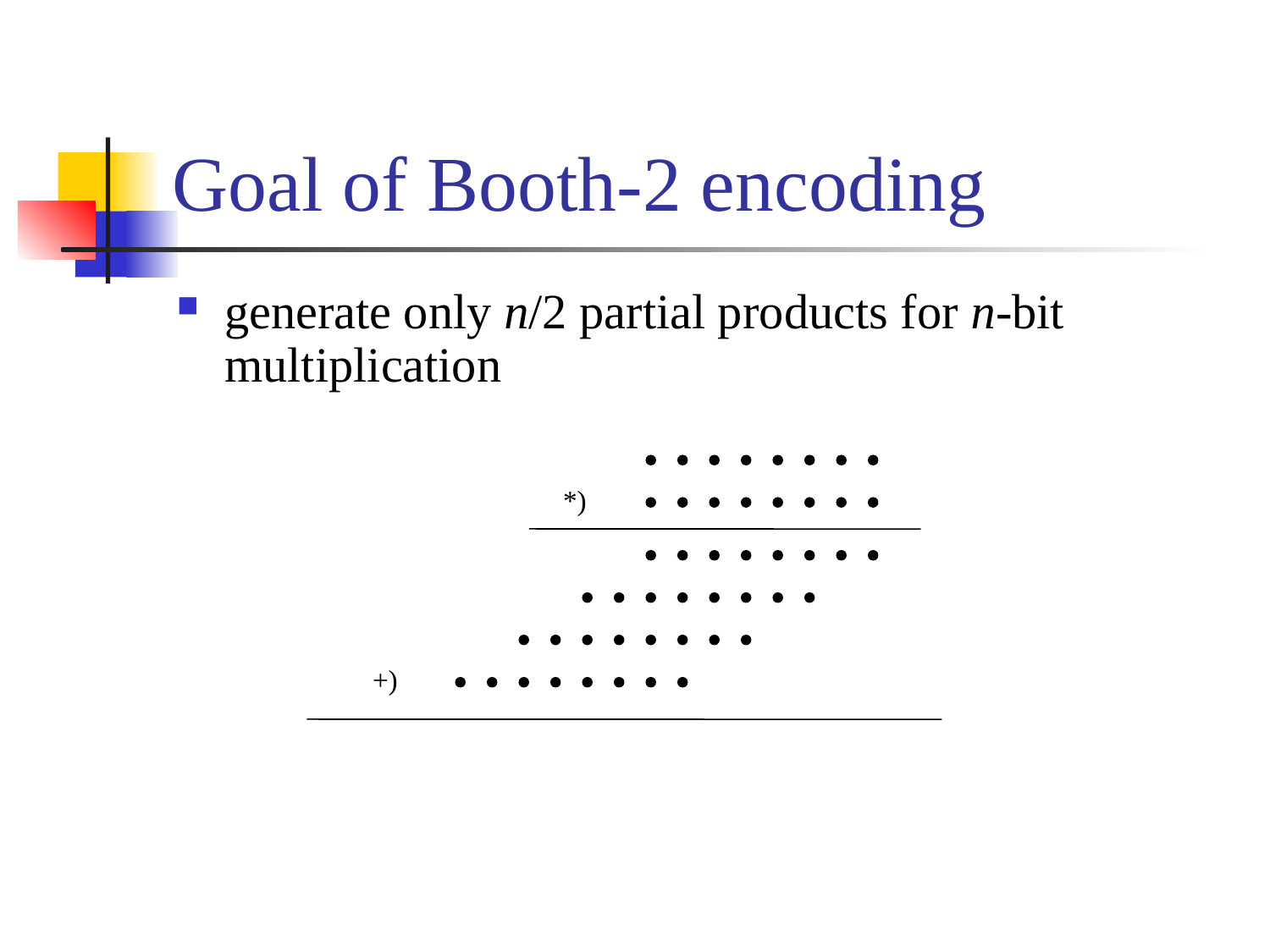

# Goal of Booth-2 encoding
generate only n/2 partial products for n-bit multiplication

*)

+)